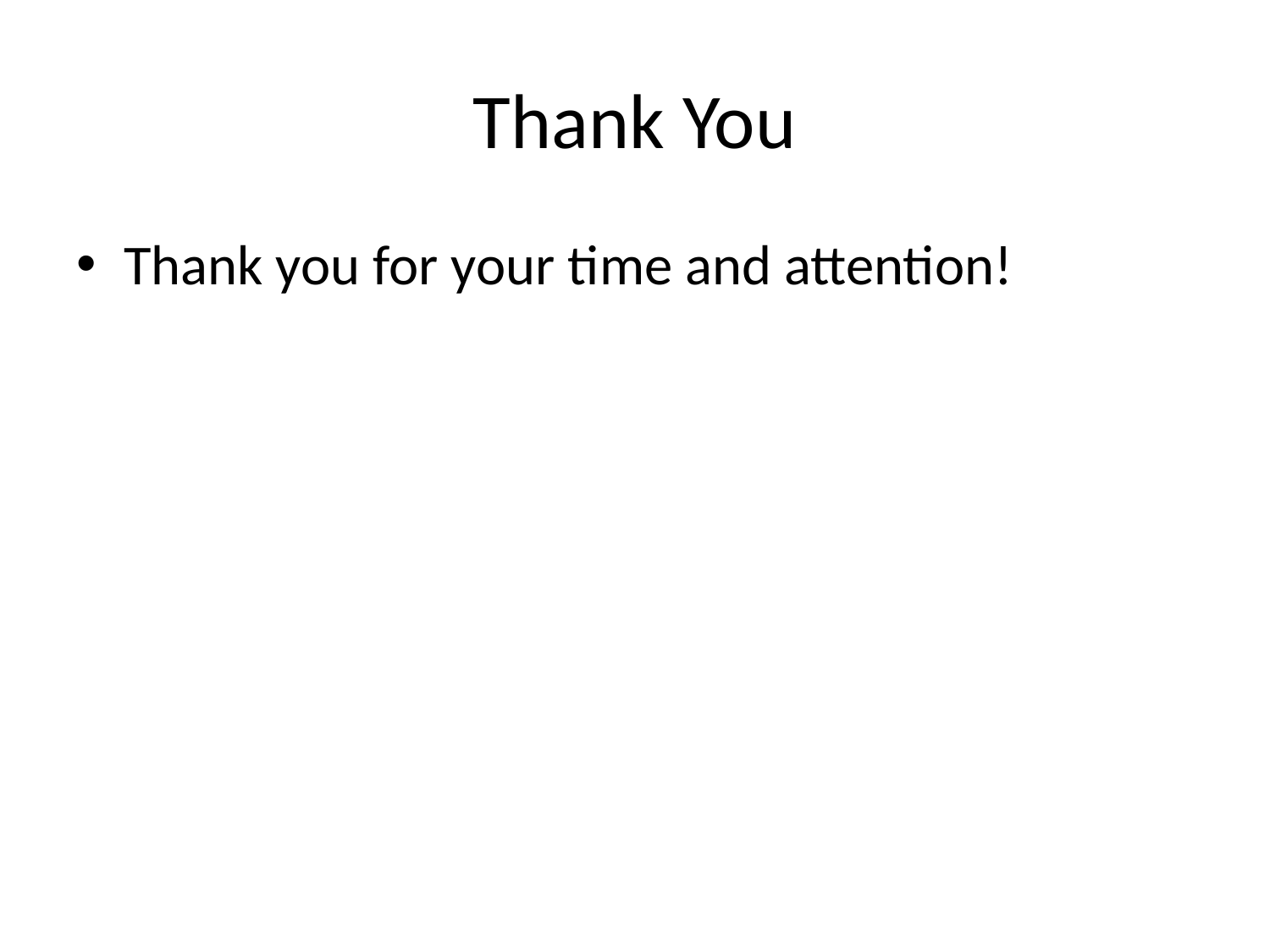

# Thank You
Thank you for your time and attention!